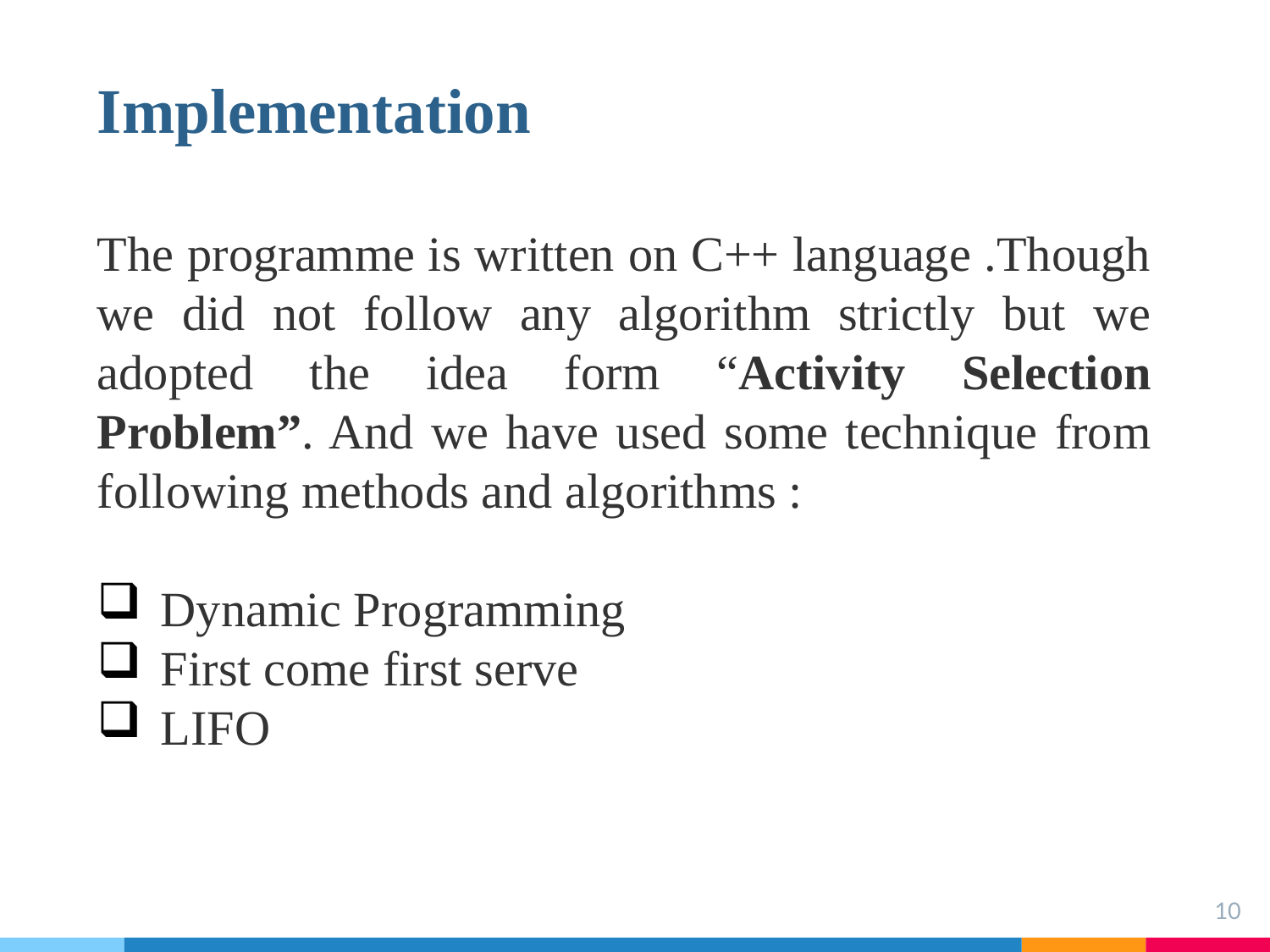

Implementation

The programme is written on C++ language .Though we did not follow any algorithm strictly but we adopted the idea form “Activity Selection Problem”. And we have used some technique from following methods and algorithms :

Dynamic Programming
First come first serve
LIFO

10